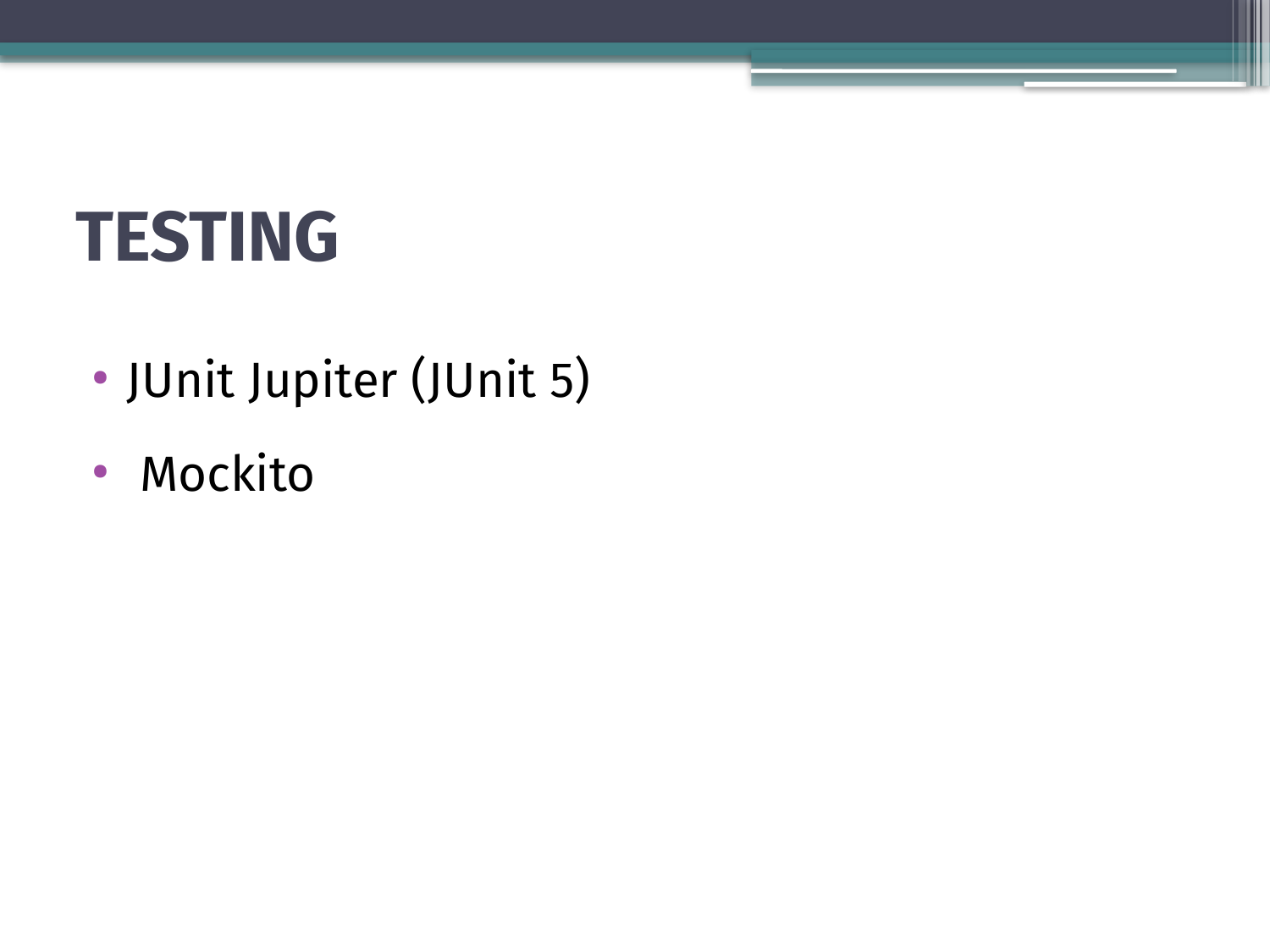

# TESTING
JUnit Jupiter (JUnit 5)
 Mockito